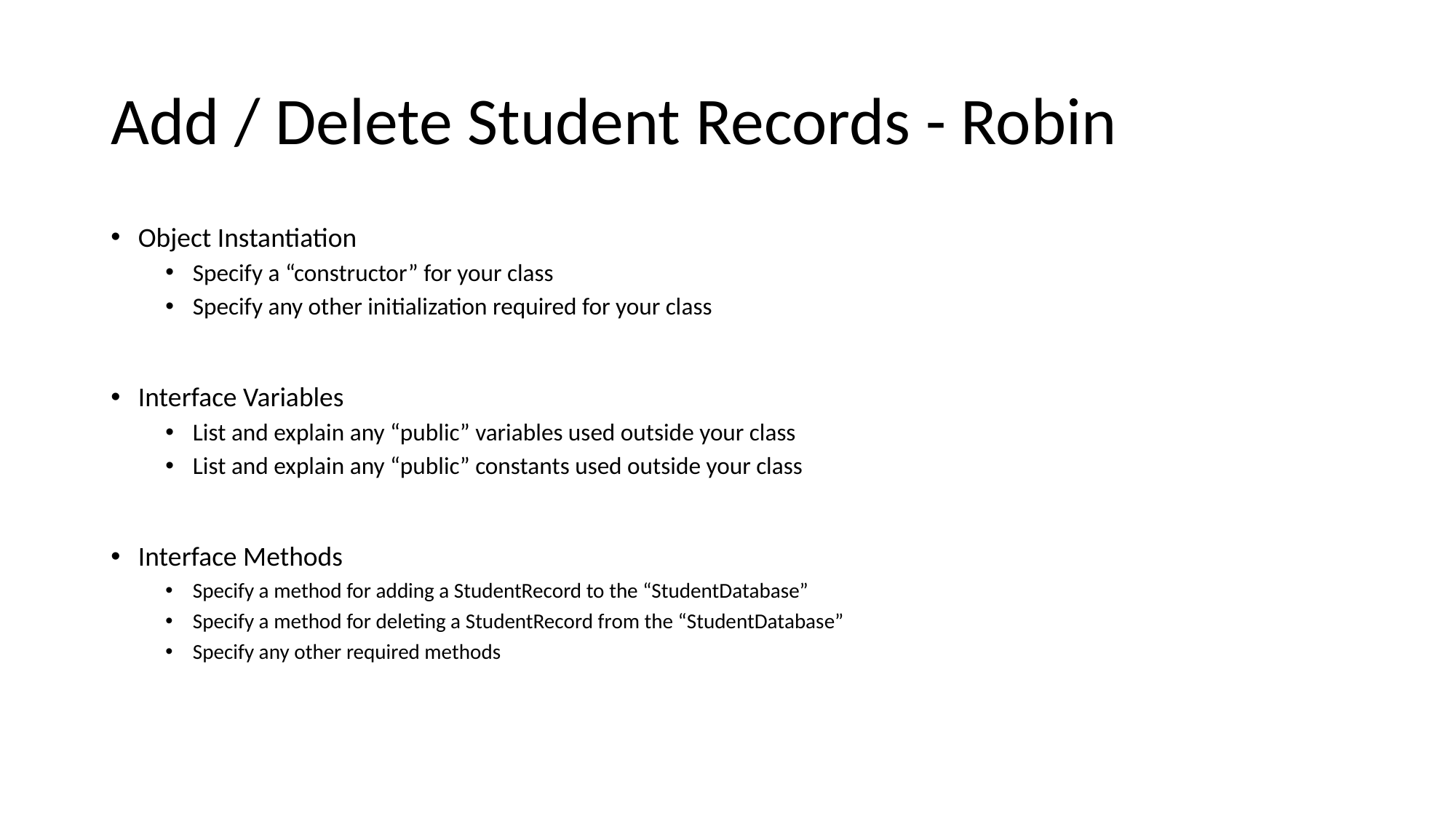

# Add / Delete Student Records - Robin
Object Instantiation
Specify a “constructor” for your class
Specify any other initialization required for your class

Interface Variables
List and explain any “public” variables used outside your class
List and explain any “public” constants used outside your class

Interface Methods
Specify a method for adding a StudentRecord to the “StudentDatabase”
Specify a method for deleting a StudentRecord from the “StudentDatabase”
Specify any other required methods